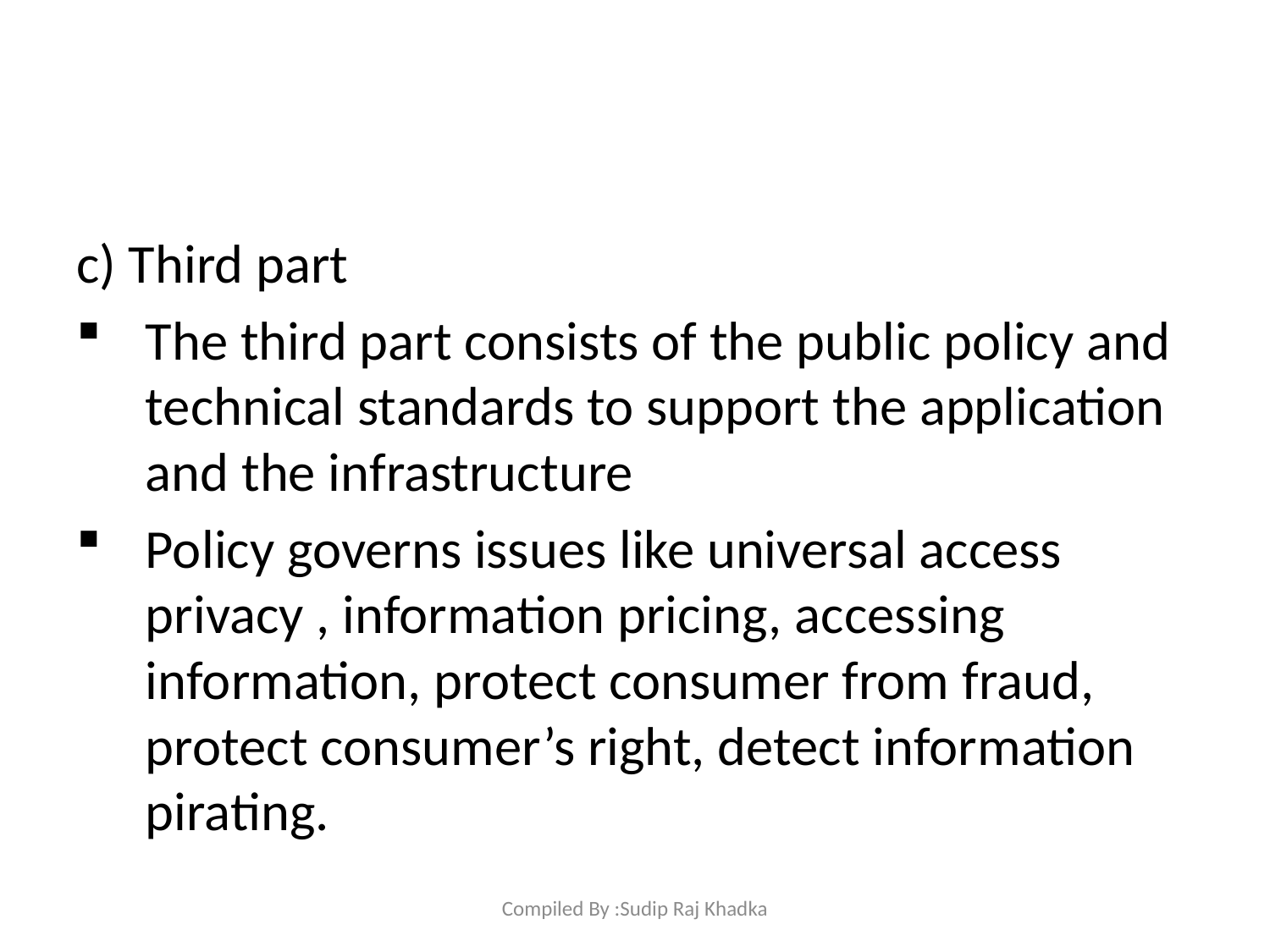

#
c) Third part
The third part consists of the public policy and technical standards to support the application and the infrastructure
Policy governs issues like universal access privacy , information pricing, accessing information, protect consumer from fraud, protect consumer’s right, detect information pirating.
Compiled By :Sudip Raj Khadka